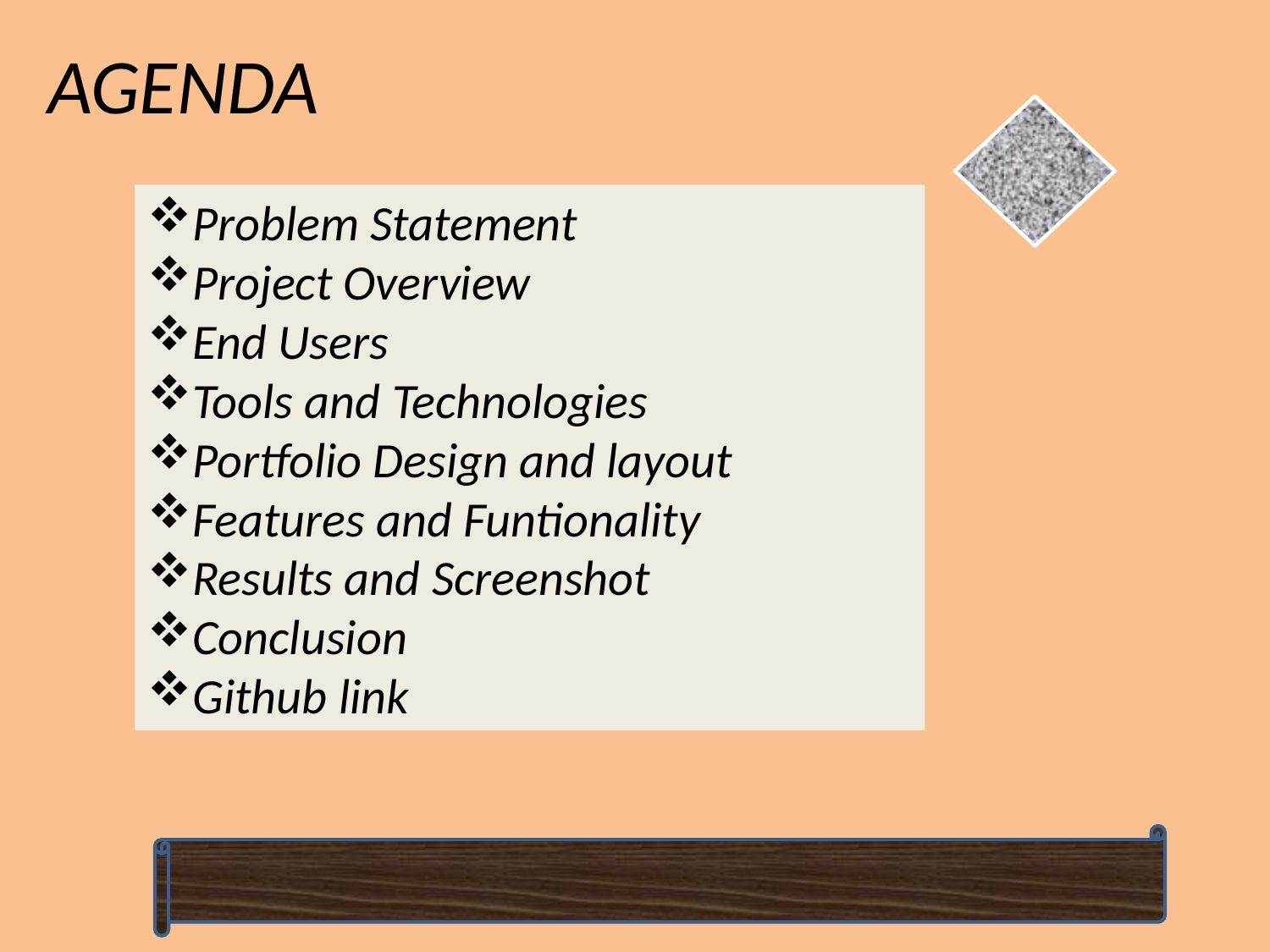

AGENDA

Problem Statement
Project Overview
End Users
Tools and Technologies
Portfolio Design and layout
Features and Funtionality
Results and Screenshot
Conclusion
Github link